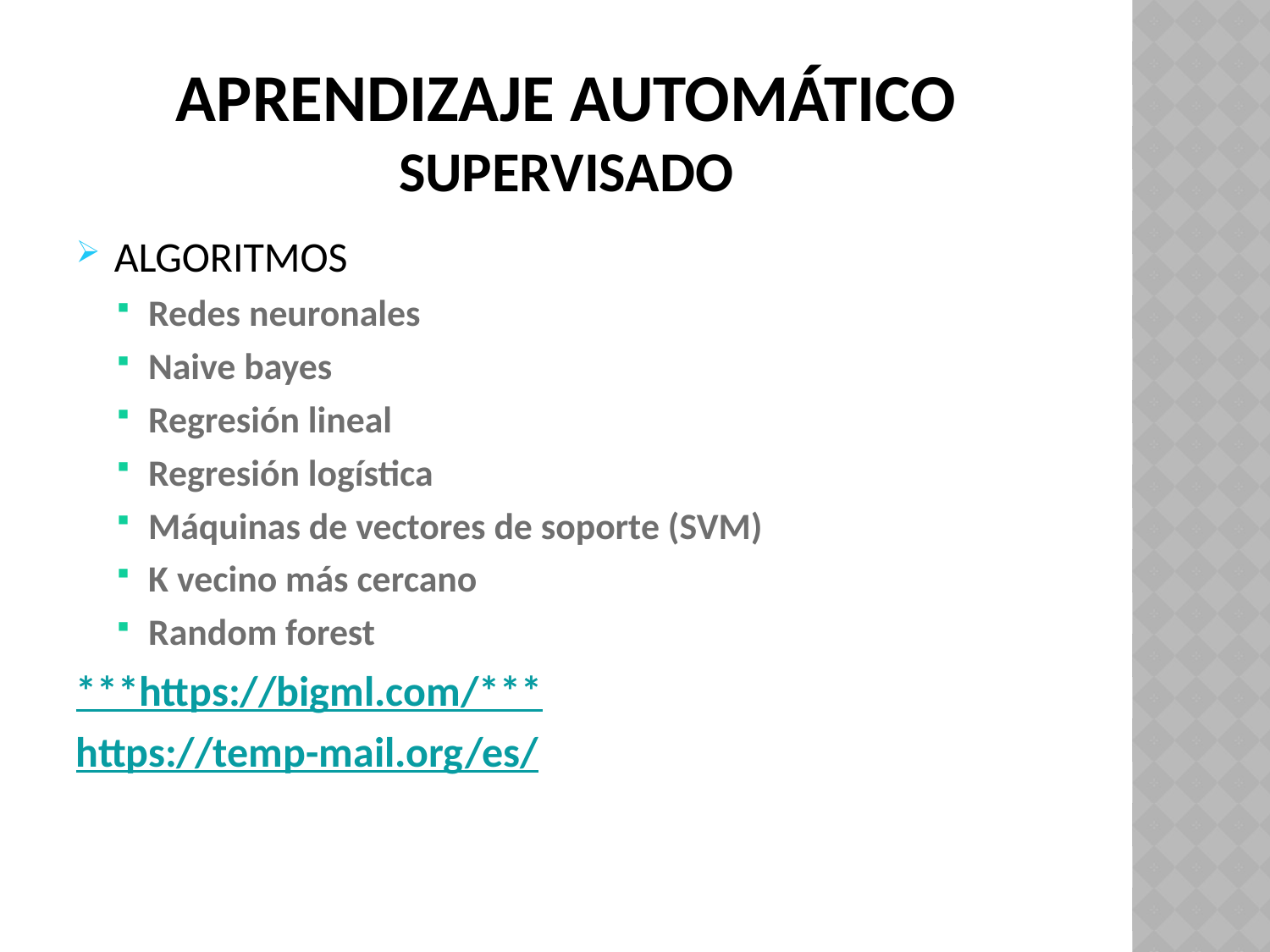

# APRENDIZAJE AUTOMÁTICO Supervisado
ALGORITMOS
Redes neuronales
Naive bayes
Regresión lineal
Regresión logística
Máquinas de vectores de soporte (SVM)
K vecino más cercano
Random forest
***https://bigml.com/***
https://temp-mail.org/es/